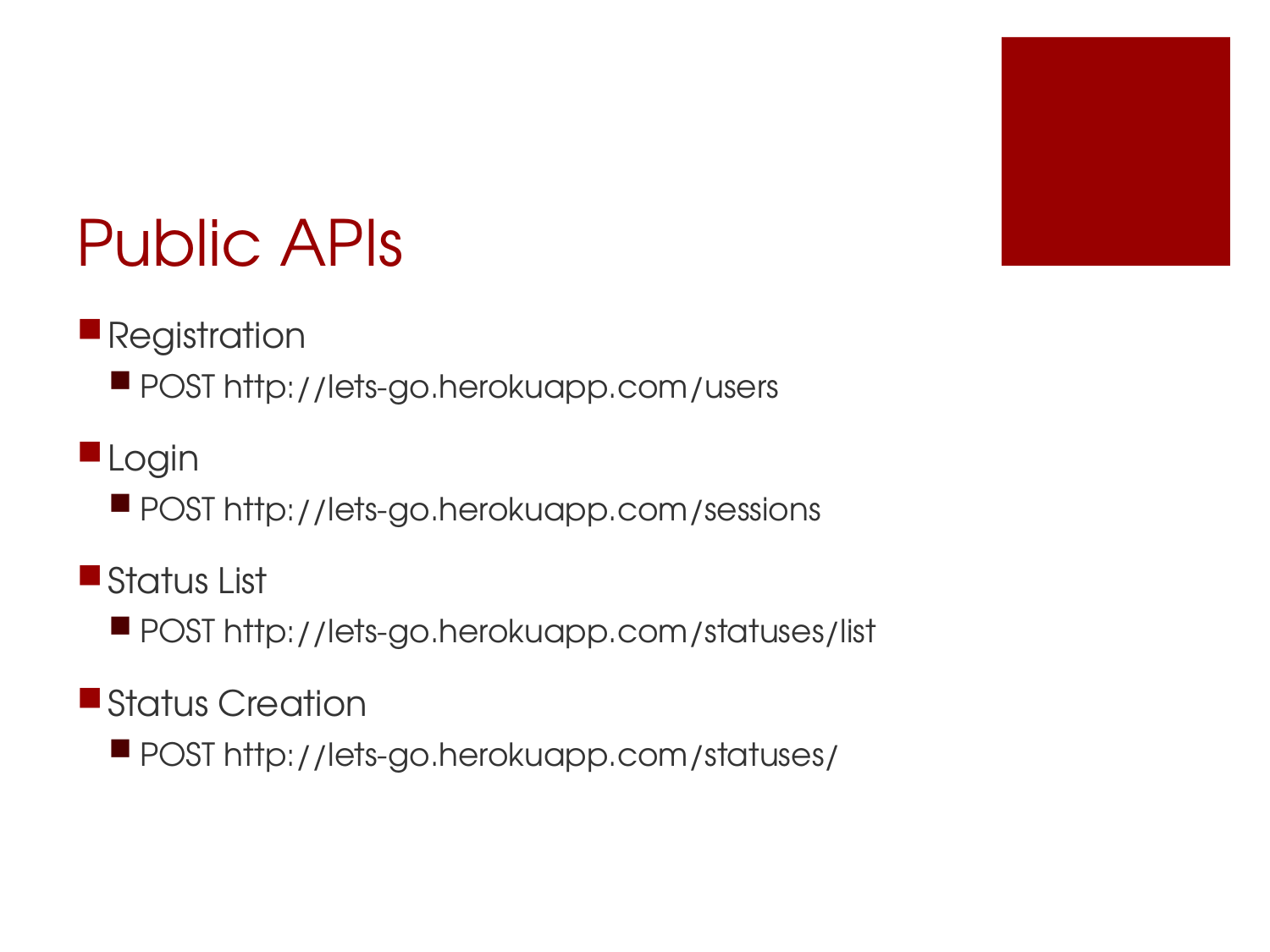

# Public APIs
Registration
POST http://lets-go.herokuapp.com/users
Login
POST http://lets-go.herokuapp.com/sessions
Status List
POST http://lets-go.herokuapp.com/statuses/list
Status Creation
POST http://lets-go.herokuapp.com/statuses/